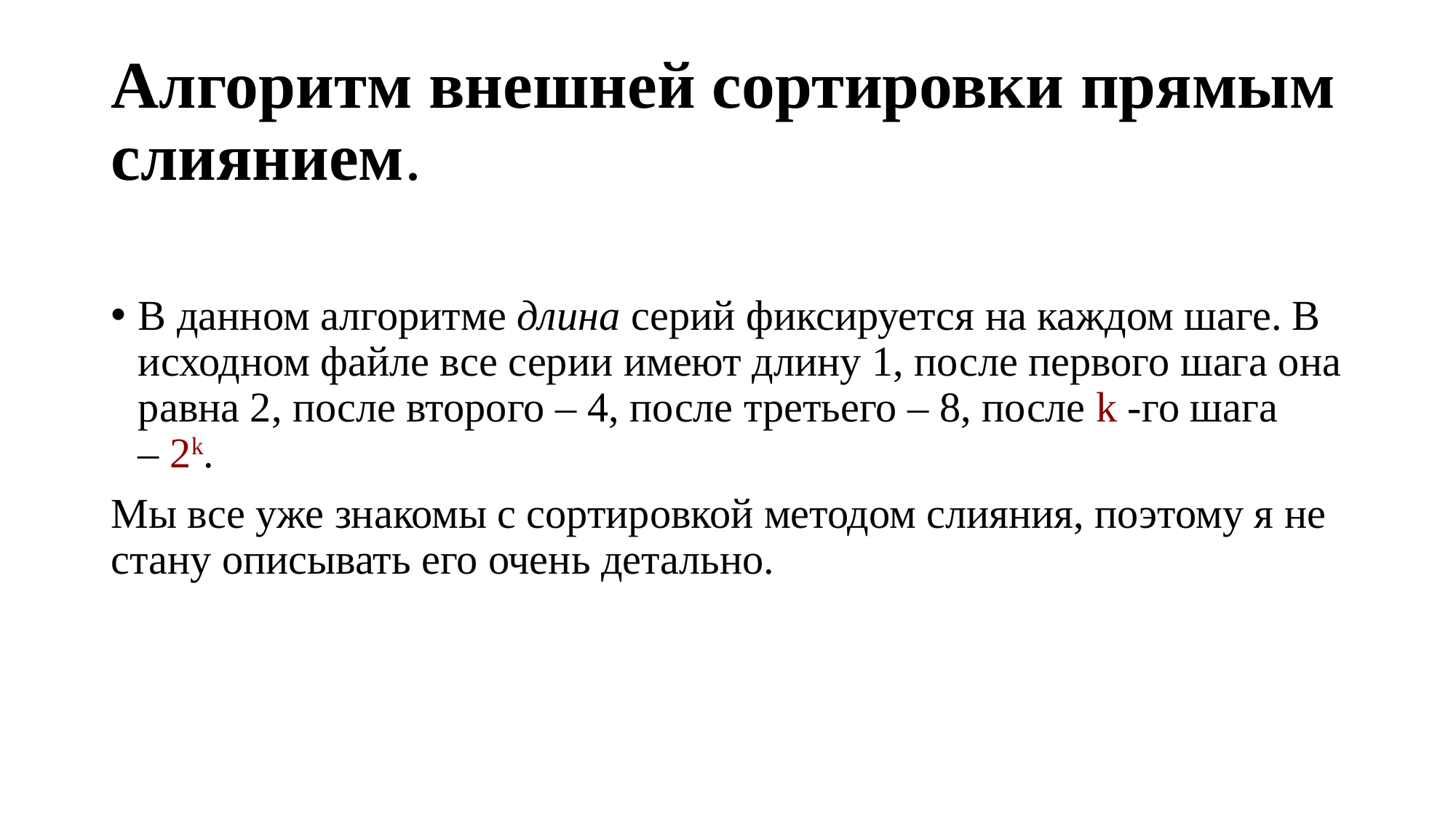

# Алгоритм внешней сортировки прямым слиянием.
В данном алгоритме длина серий фиксируется на каждом шаге. В исходном файле все серии имеют длину 1, после первого шага она равна 2, после второго – 4, после третьего – 8, после k -го шага – 2k.
Мы все уже знакомы с сортировкой методом слияния, поэтому я не стану описывать его очень детально.